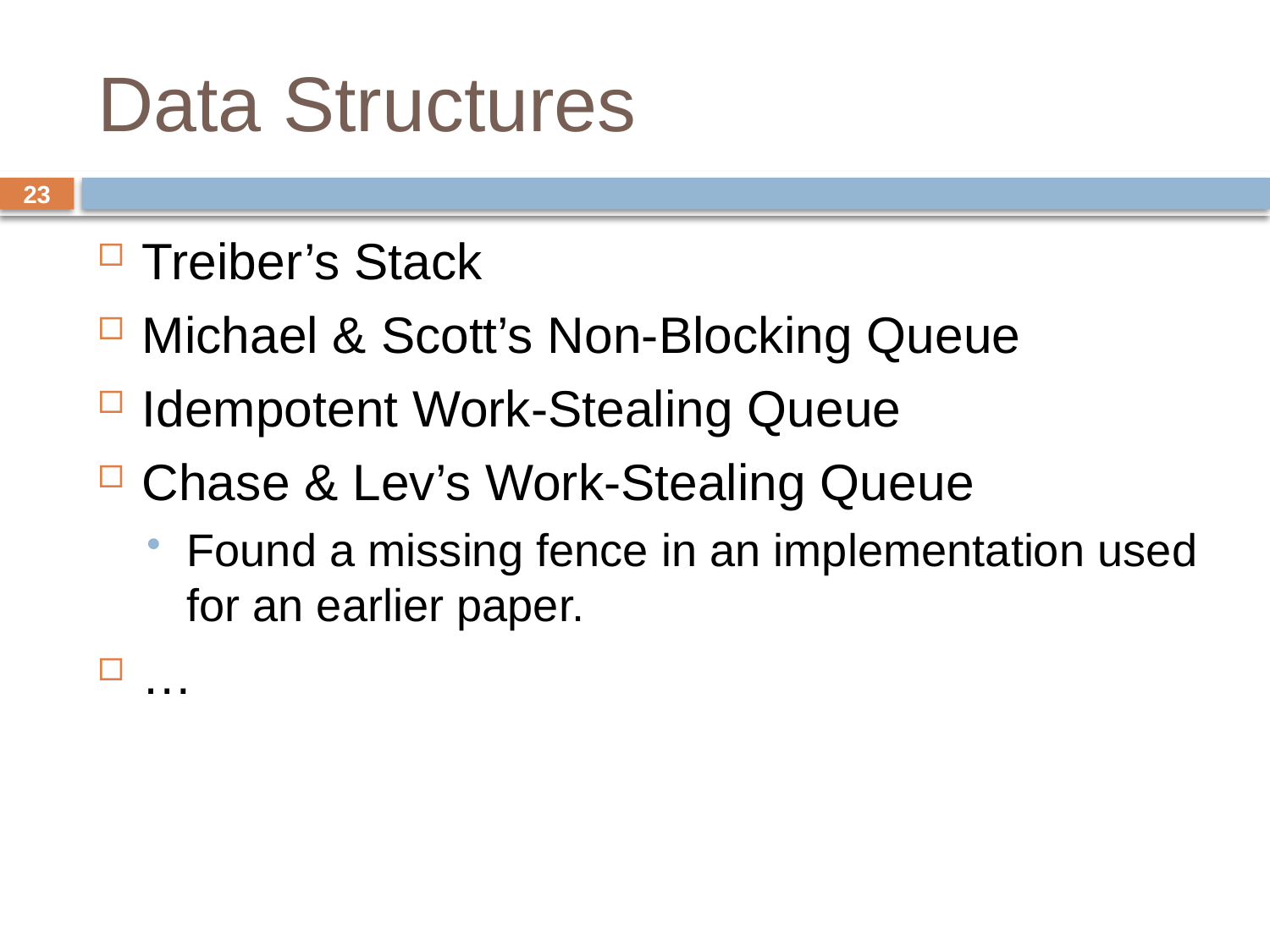

# Data Structures
23
Treiber’s Stack
Michael & Scott’s Non-Blocking Queue
Idempotent Work-Stealing Queue
Chase & Lev’s Work-Stealing Queue
Found a missing fence in an implementation used for an earlier paper.
…